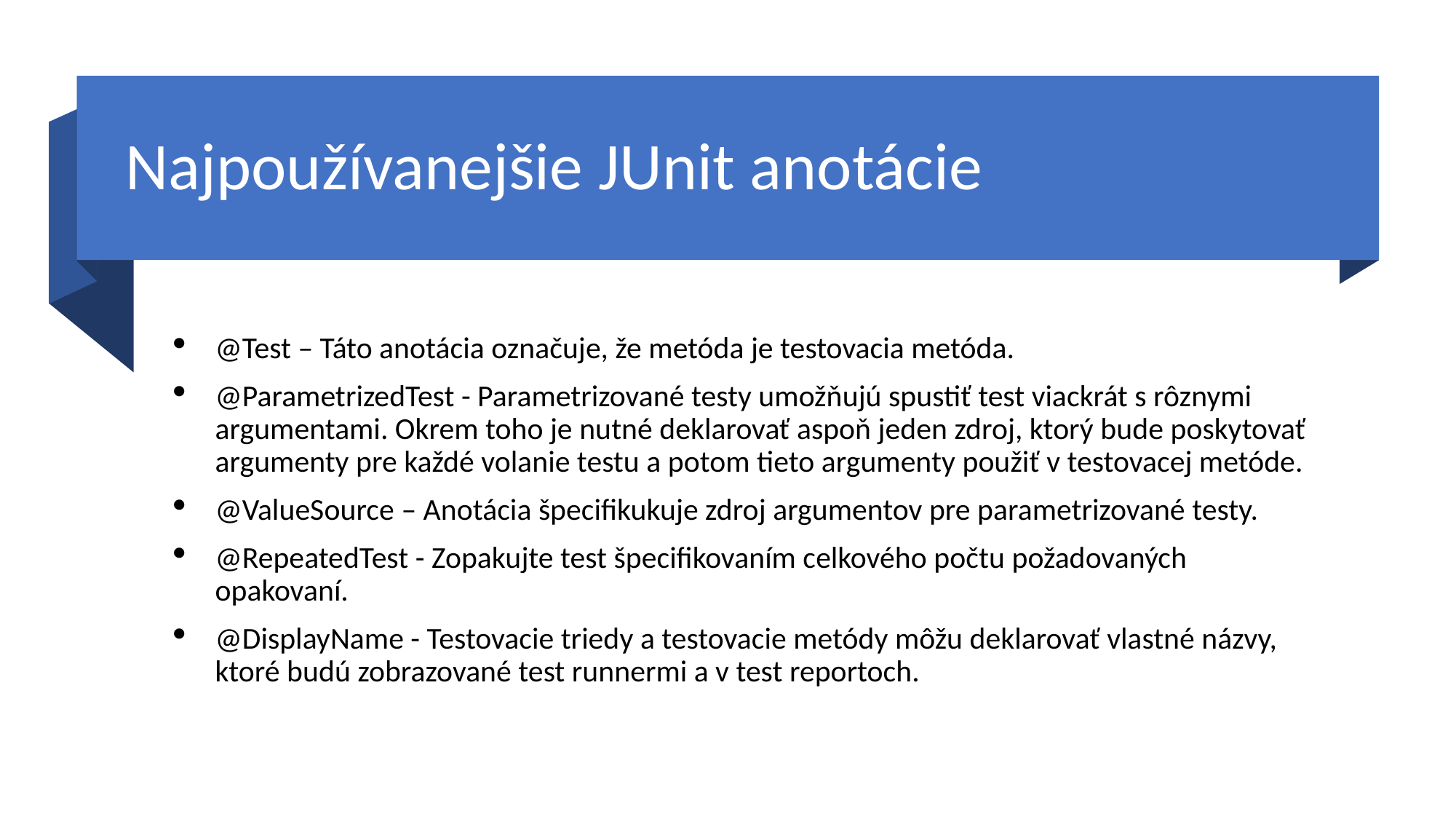

# Najpoužívanejšie JUnit anotácie

@Test – Táto anotácia označuje, že metóda je testovacia metóda.
@ParametrizedTest - Parametrizované testy umožňujú spustiť test viackrát s rôznymi argumentami. Okrem toho je nutné deklarovať aspoň jeden zdroj, ktorý bude poskytovať argumenty pre každé volanie testu a potom tieto argumenty použiť v testovacej metóde.
@ValueSource – Anotácia špecifikukuje zdroj argumentov pre parametrizované testy.
@RepeatedTest - Zopakujte test špecifikovaním celkového počtu požadovaných opakovaní.
@DisplayName - Testovacie triedy a testovacie metódy môžu deklarovať vlastné názvy, ktoré budú zobrazované test runnermi a v test reportoch.